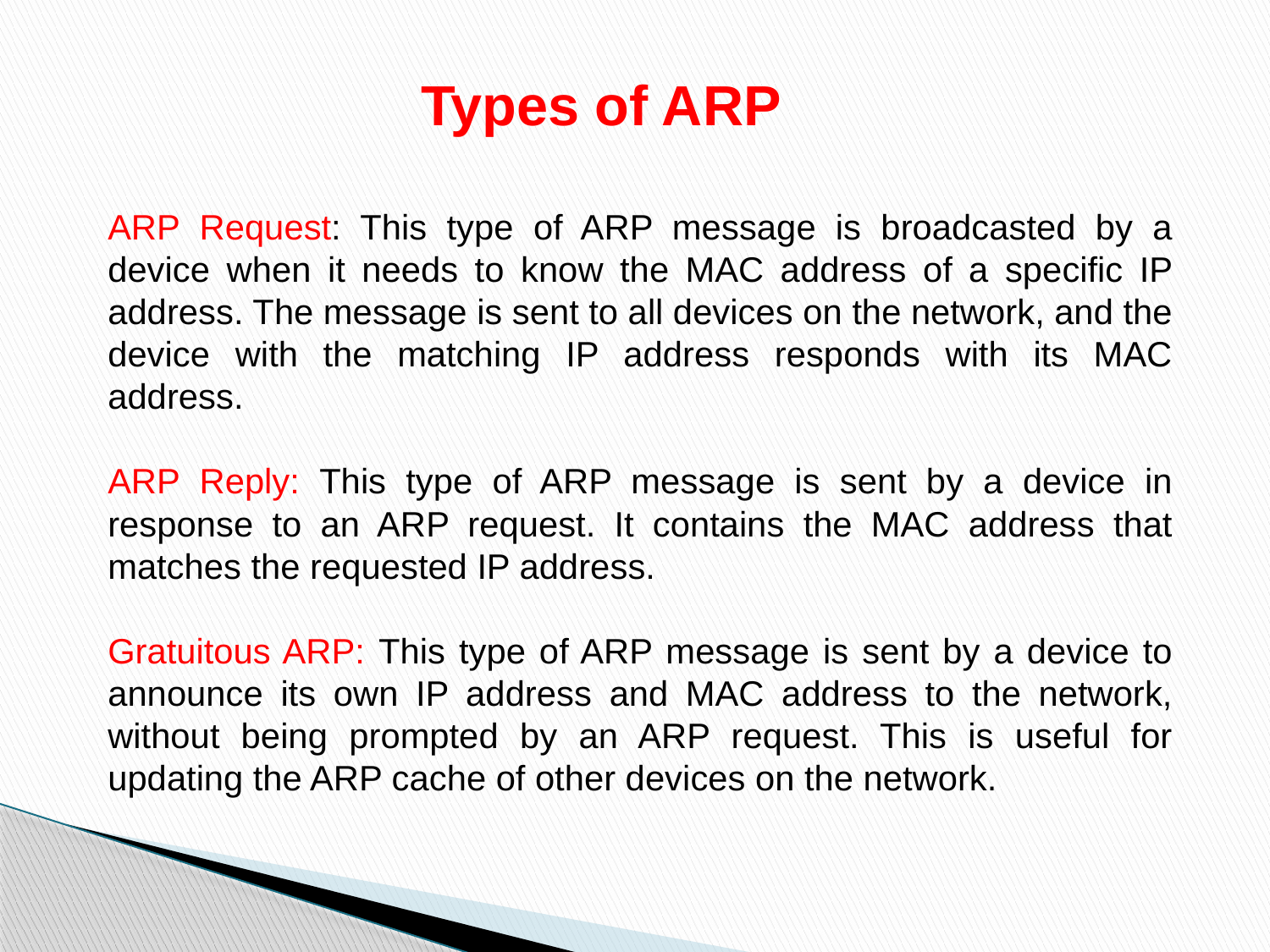

Types of ARP

ARP Request: This type of ARP message is broadcasted by a device when it needs to know the MAC address of a specific IP address. The message is sent to all devices on the network, and the device with the matching IP address responds with its MAC address.

ARP Reply: This type of ARP message is sent by a device in response to an ARP request. It contains the MAC address that matches the requested IP address.

Gratuitous ARP: This type of ARP message is sent by a device to announce its own IP address and MAC address to the network, without being prompted by an ARP request. This is useful for updating the ARP cache of other devices on the network.